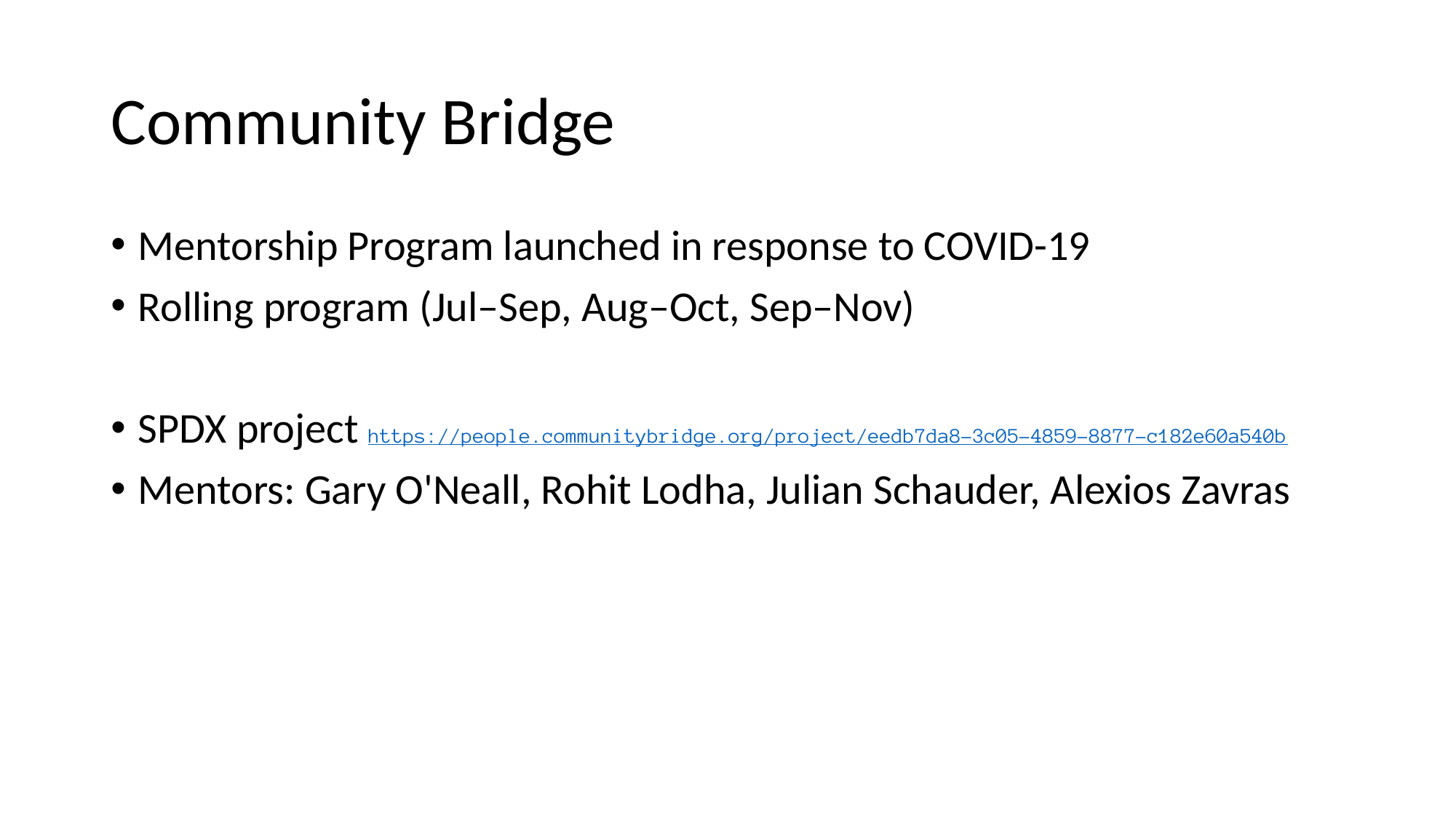

# Community Bridge
Mentorship Program launched in response to COVID-19
Rolling program (Jul–Sep, Aug–Oct, Sep–Nov)

SPDX project https://people.communitybridge.org/project/eedb7da8-3c05-4859-8877-c182e60a540b
Mentors: Gary O'Neall, Rohit Lodha, Julian Schauder, Alexios Zavras